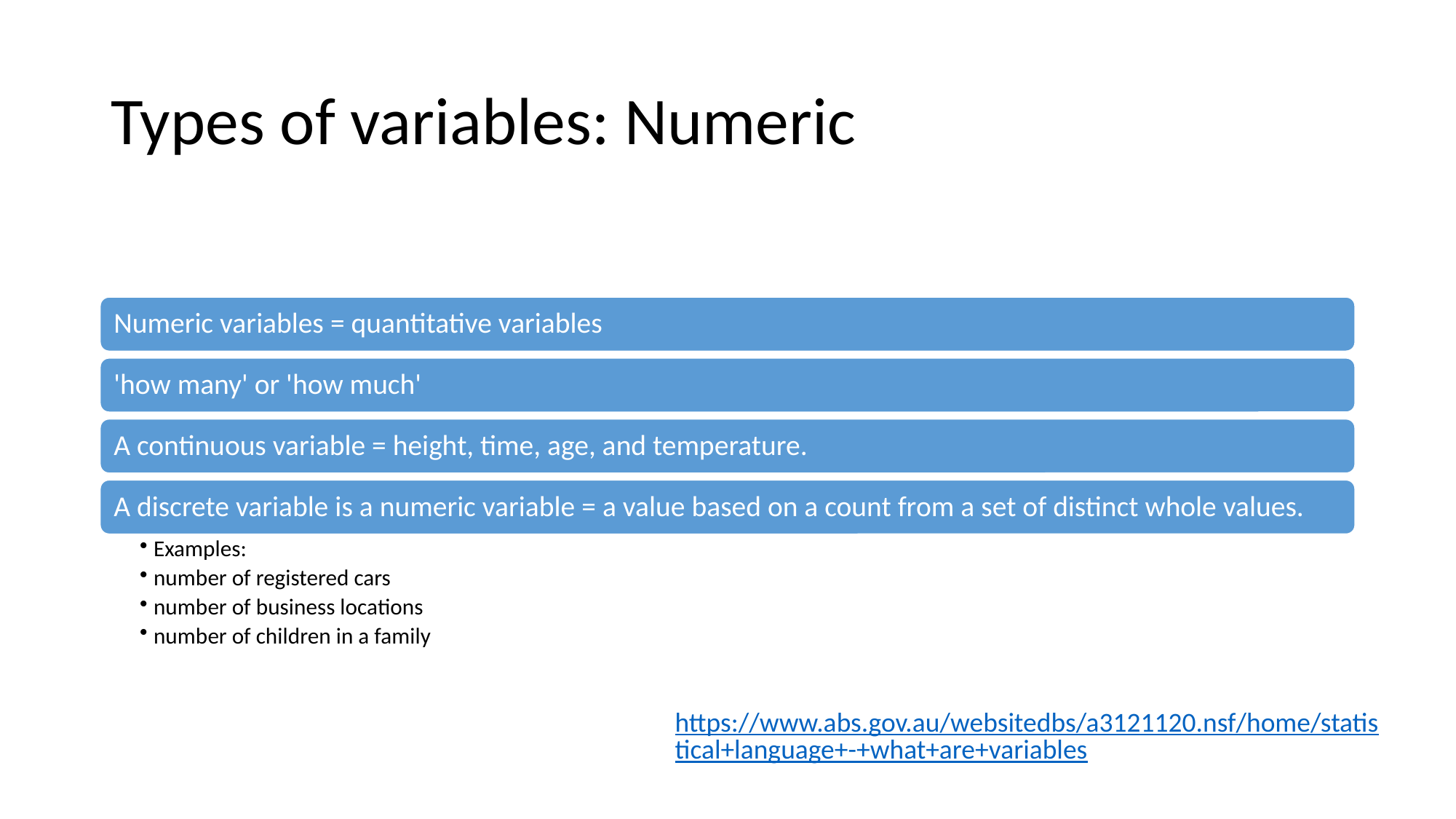

# Types of variables: Numeric
Numeric variables = quantitative variables
'how many' or 'how much'
A continuous variable = height, time, age, and temperature.
A discrete variable is a numeric variable = a value based on a count from a set of distinct whole values.
Examples:
number of registered cars
number of business locations
number of children in a family
https://www.abs.gov.au/websitedbs/a3121120.nsf/home/statistical+language+-+what+are+variables